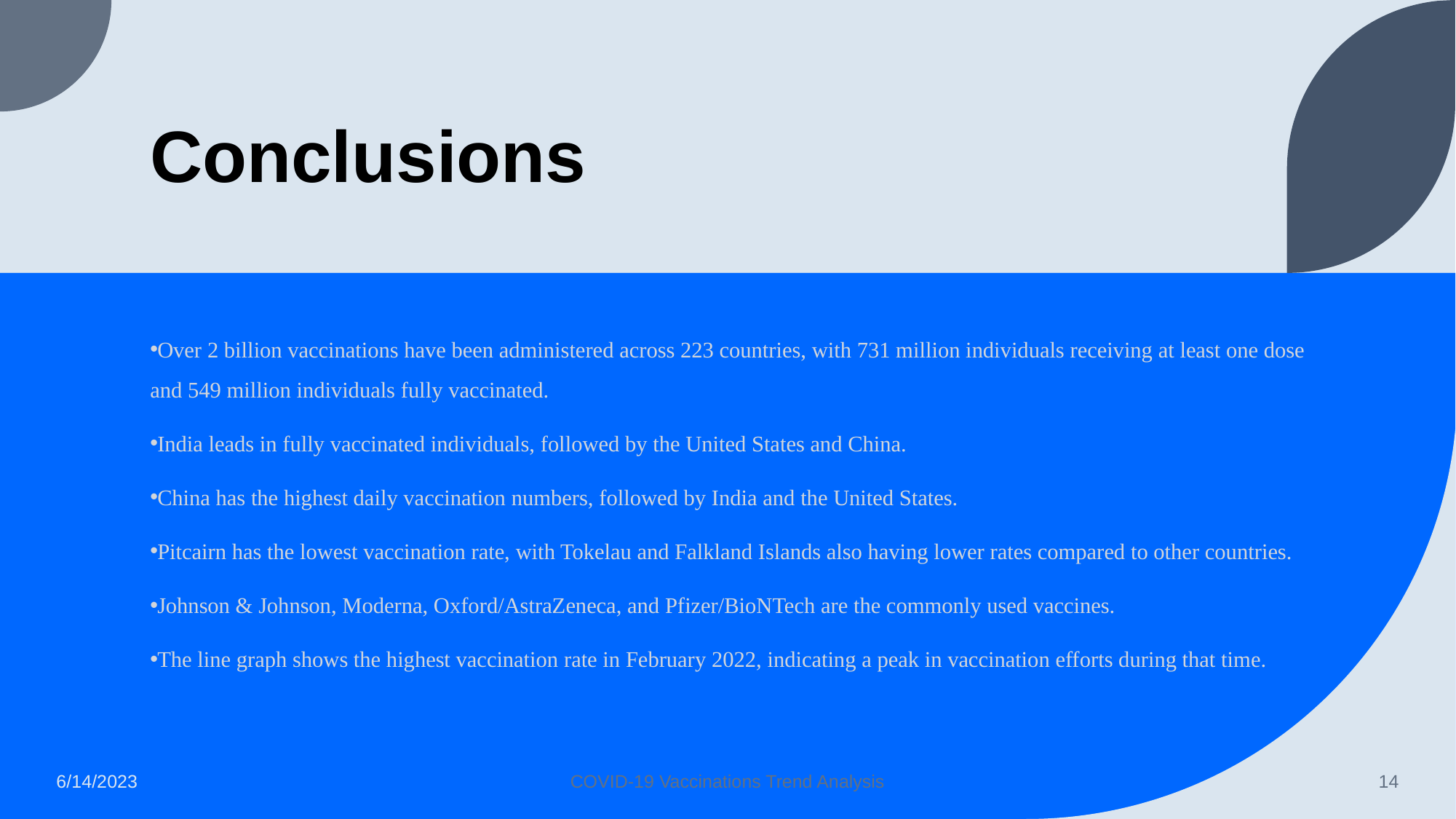

# Conclusions
Over 2 billion vaccinations have been administered across 223 countries, with 731 million individuals receiving at least one dose and 549 million individuals fully vaccinated.
India leads in fully vaccinated individuals, followed by the United States and China.
China has the highest daily vaccination numbers, followed by India and the United States.
Pitcairn has the lowest vaccination rate, with Tokelau and Falkland Islands also having lower rates compared to other countries.
Johnson & Johnson, Moderna, Oxford/AstraZeneca, and Pfizer/BioNTech are the commonly used vaccines.
The line graph shows the highest vaccination rate in February 2022, indicating a peak in vaccination efforts during that time.
6/14/2023
COVID-19 Vaccinations Trend Analysis
14